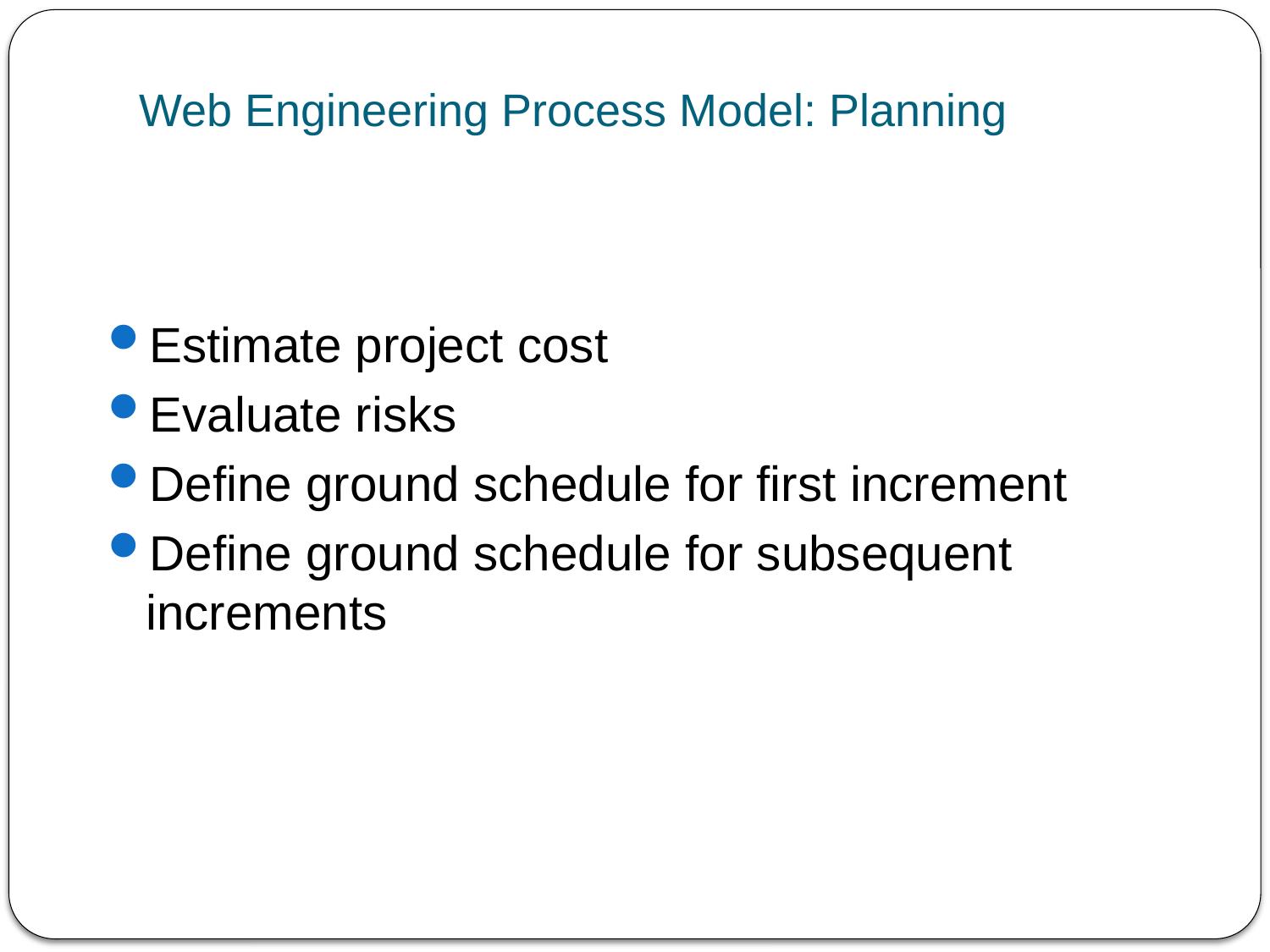

# Web Engineering Process Model: Planning
Estimate project cost
Evaluate risks
Define ground schedule for first increment
Define ground schedule for subsequent increments